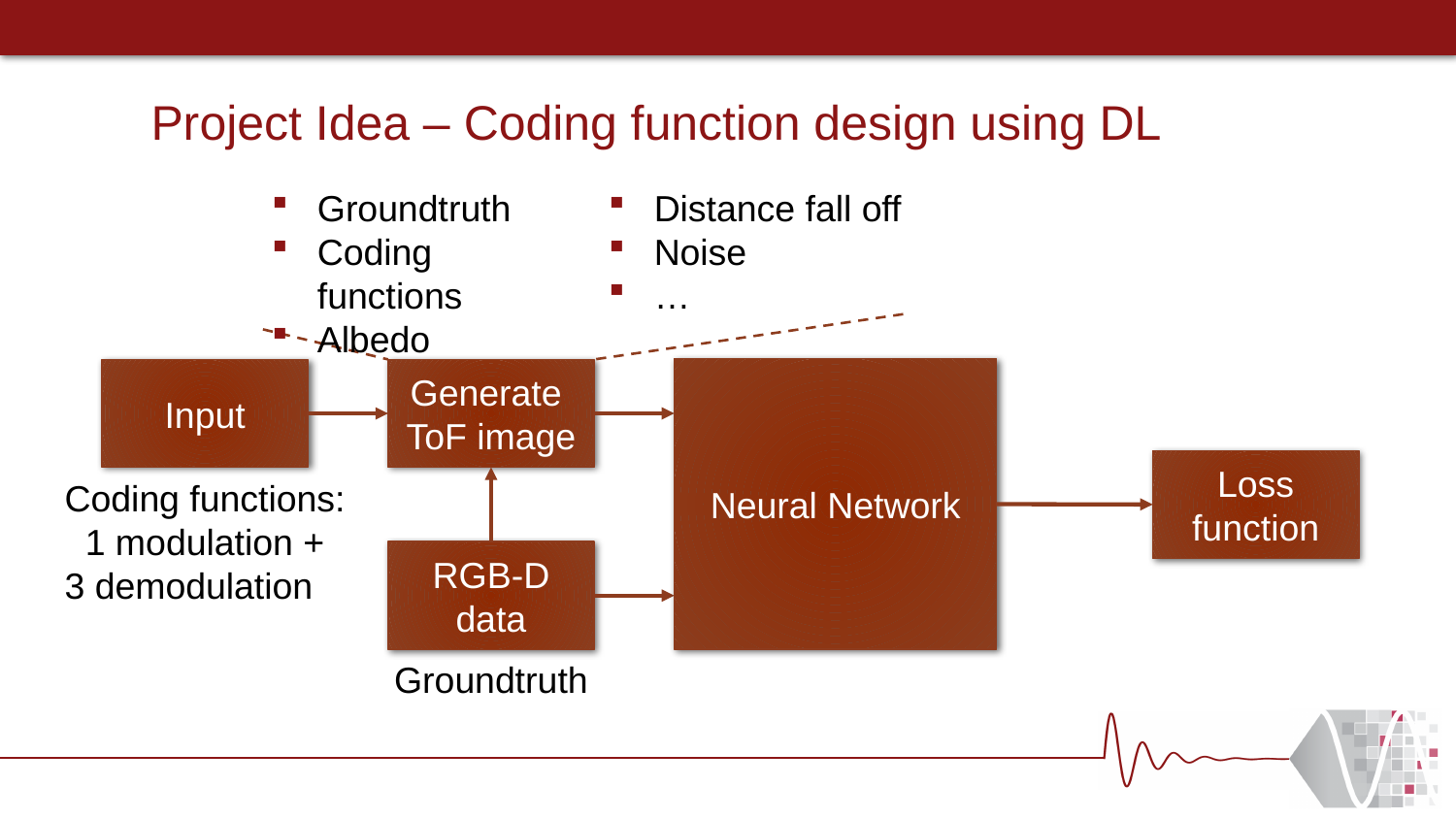

# Project Idea – Coding function design using DL
Groundtruth
Coding functions
Albedo
Distance fall off
Noise
…
Neural Network
Generate
ToF image
Input
Loss function
Coding functions:
1 modulation +
3 demodulation
RGB-D data
Groundtruth